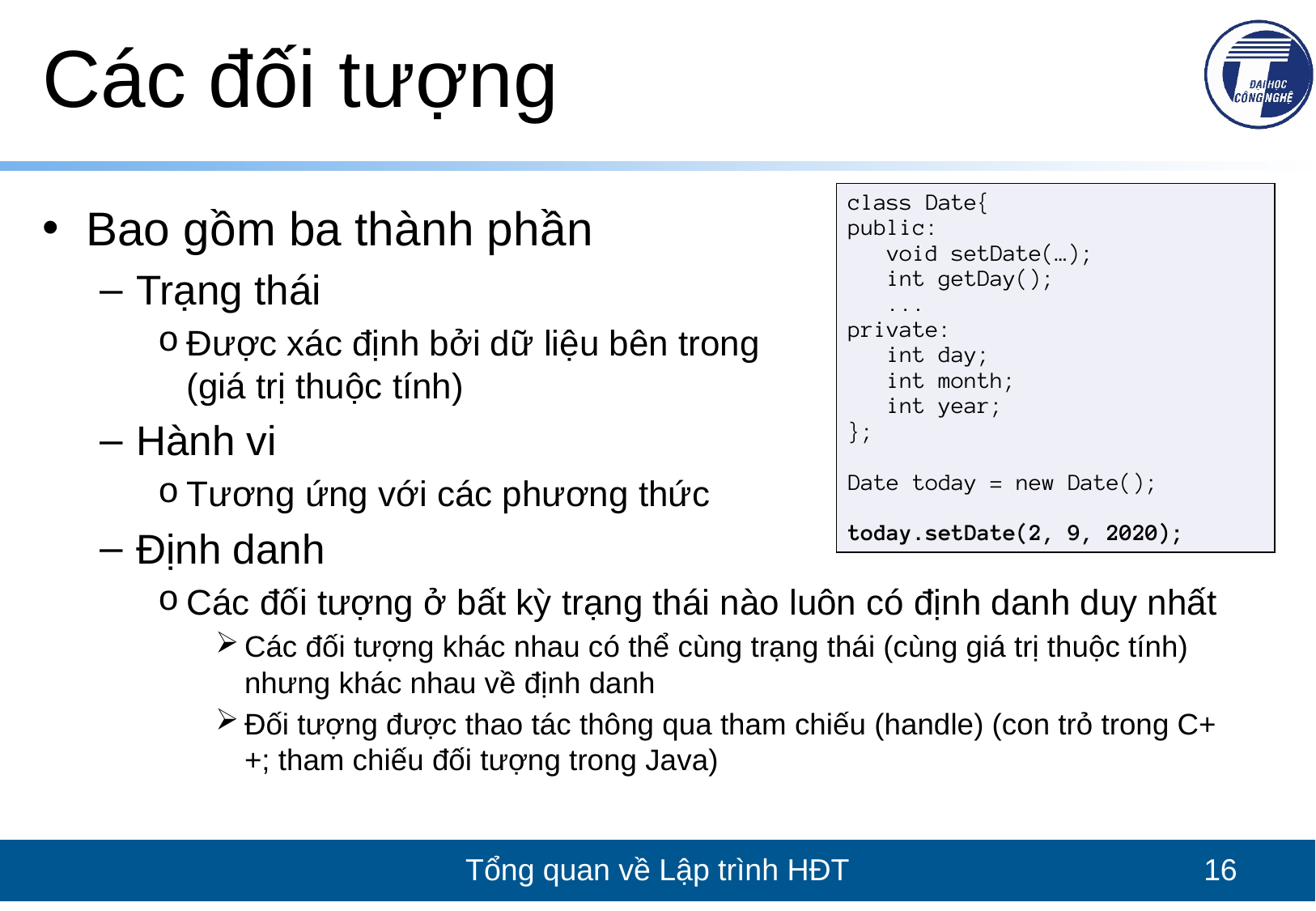

# Các đối tượng
class Date{
public:
   void setDate(…);
   int getDay();
   ...
private:
   int day;
   int month;
   int year;
};

Date today = new Date();

today.setDate(2, 9, 2020);
Bao gồm ba thành phần
Trạng thái
Được xác định bởi dữ liệu bên trong
(giá trị thuộc tính)
Hành vi
Tương ứng với các phương thức
Định danh
Các đối tượng ở bất kỳ trạng thái nào luôn có định danh duy nhất
Các đối tượng khác nhau có thể cùng trạng thái (cùng giá trị thuộc tính) nhưng khác nhau về định danh
Đối tượng được thao tác thông qua tham chiếu (handle) (con trỏ trong C++; tham chiếu đối tượng trong Java)
Tổng quan về Lập trình HĐT
16